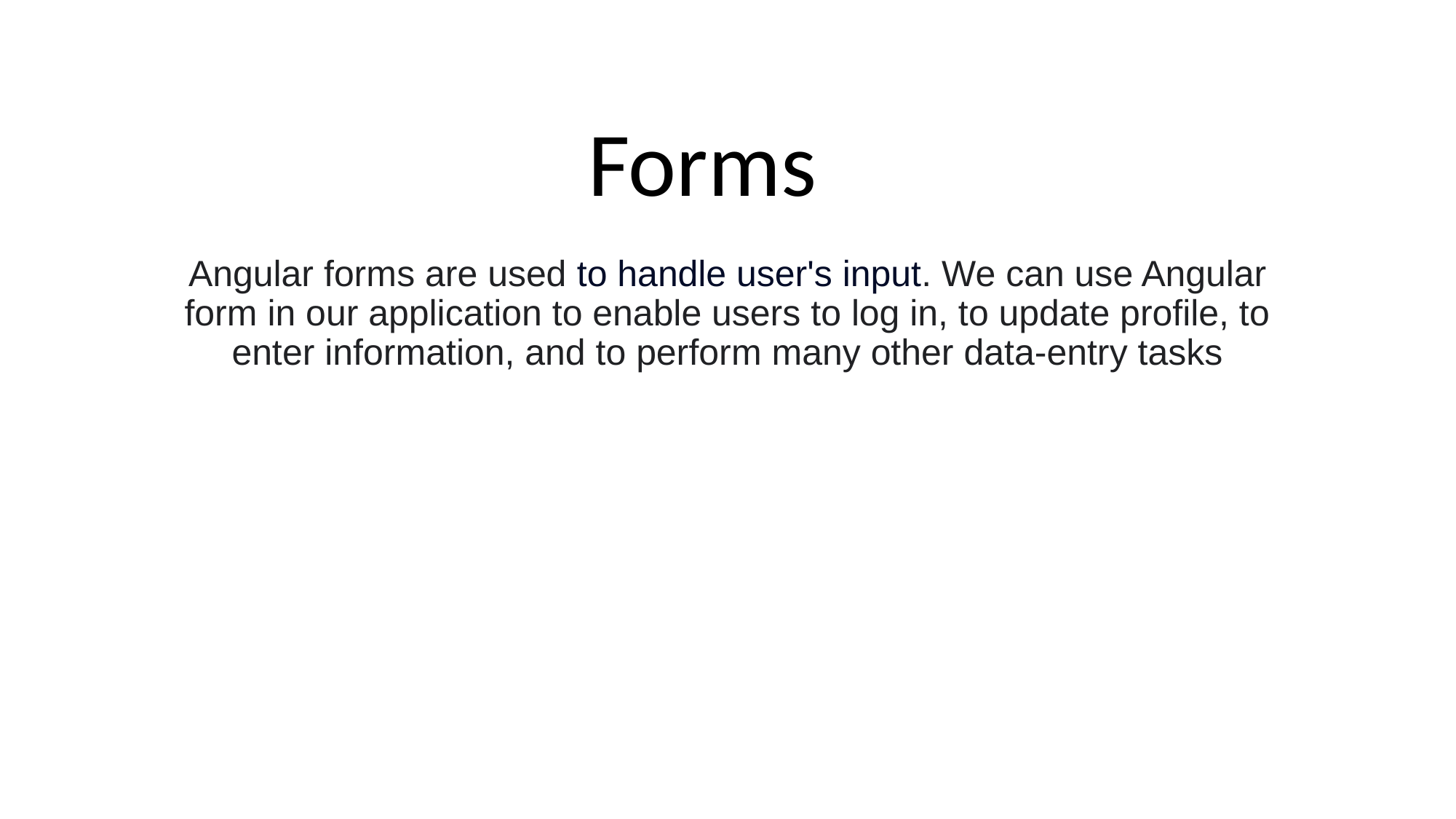

# Forms
Angular forms are used to handle user's input. We can use Angular form in our application to enable users to log in, to update profile, to enter information, and to perform many other data-entry tasks